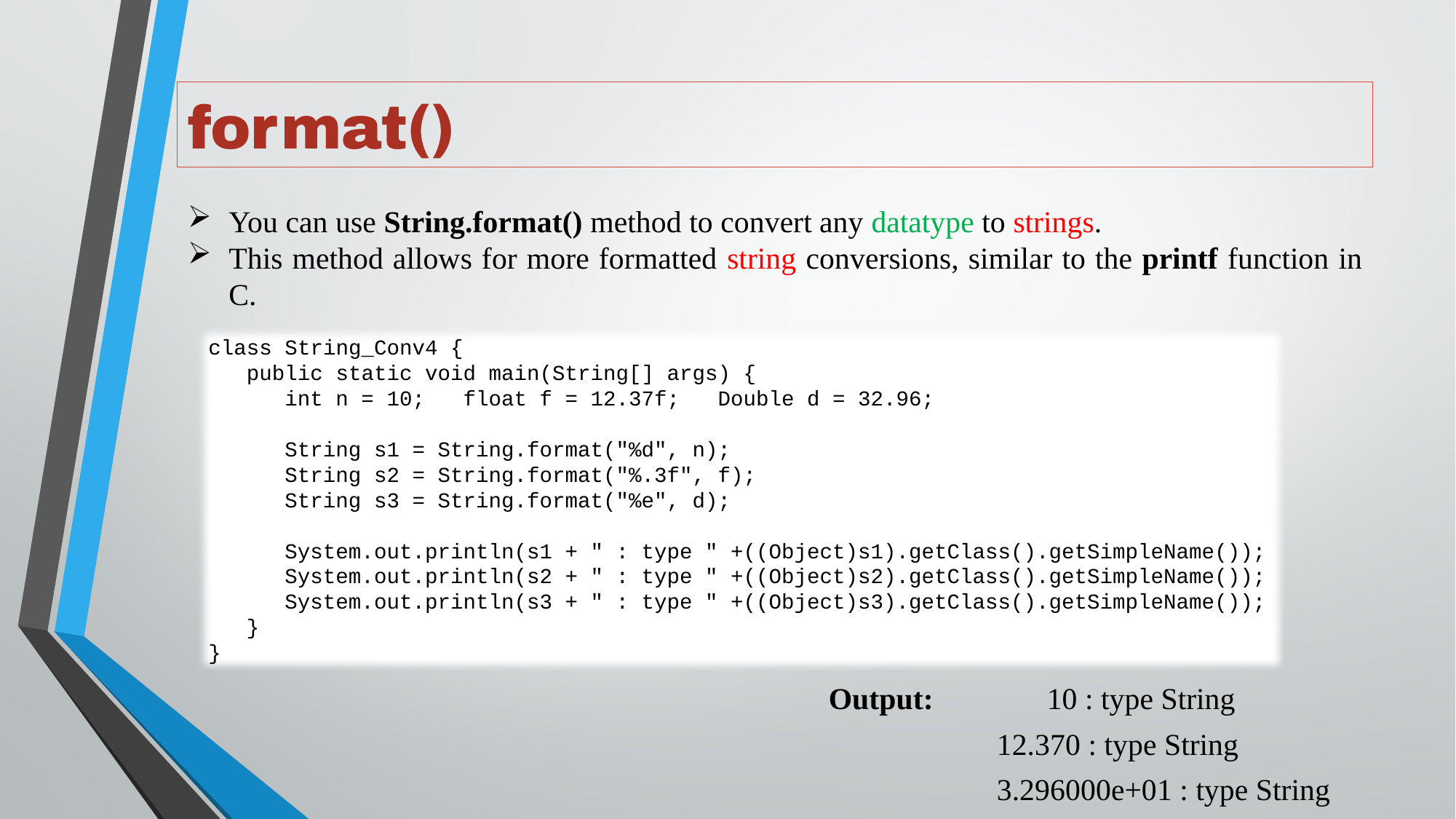

# format()
You can use String.format() method to convert any datatype to strings.
This method allows for more formatted string conversions, similar to the printf function in C.
class String_Conv4 {
   public static void main(String[] args) {
      int n = 10;   float f = 12.37f;   Double d = 32.96;

      String s1 = String.format("%d", n);
      String s2 = String.format("%.3f", f);
      String s3 = String.format("%e", d);

      System.out.println(s1 + " : type " +((Object)s1).getClass().getSimpleName());
      System.out.println(s2 + " : type " +((Object)s2).getClass().getSimpleName());
      System.out.println(s3 + " : type " +((Object)s3).getClass().getSimpleName());
   }
}
Output:		10 : type String
                      12.370 : type String
                      3.296000e+01 : type String